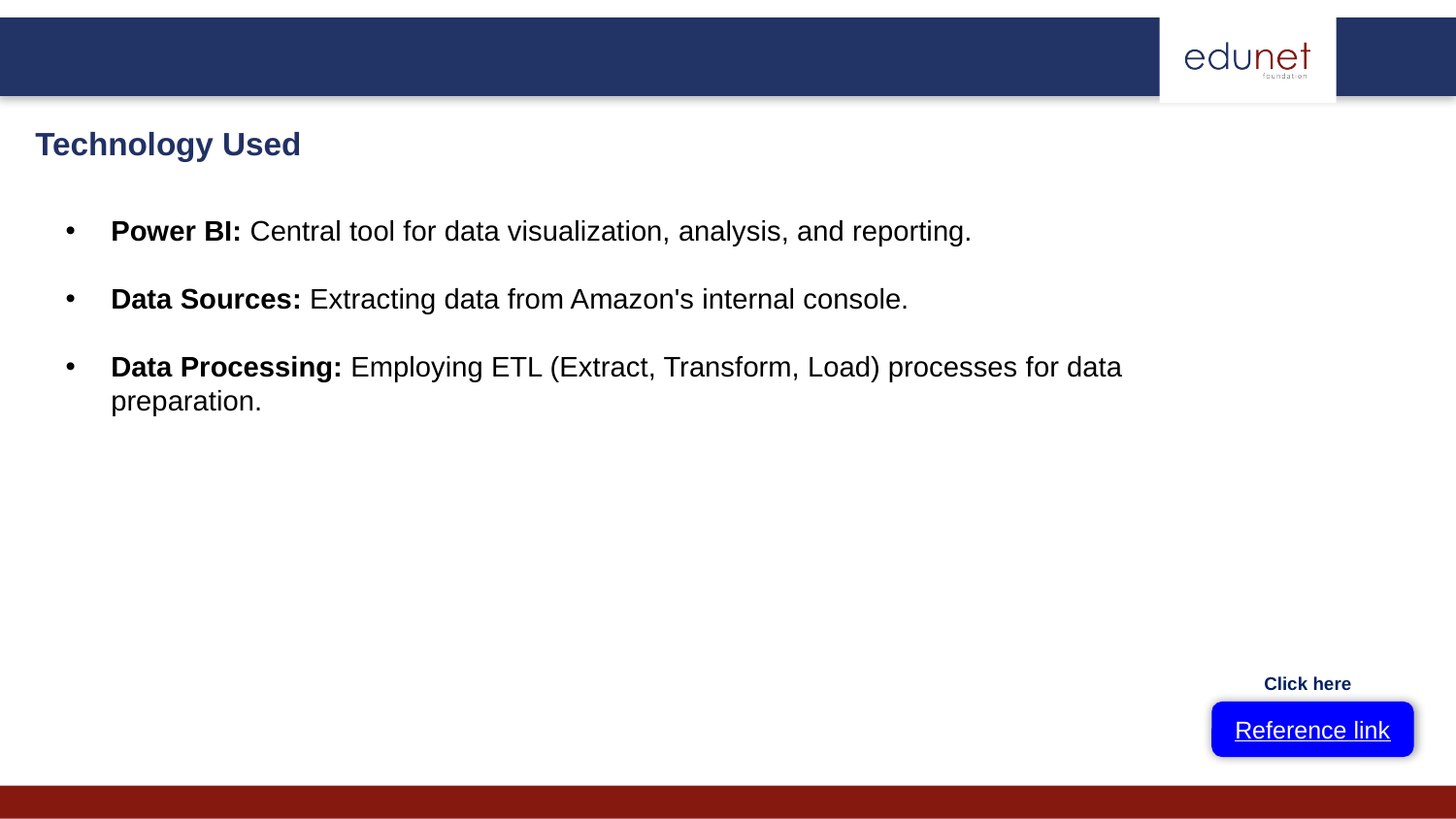

Technology Used
Power BI: Central tool for data visualization, analysis, and reporting.

Data Sources: Extracting data from Amazon's internal console.

Data Processing: Employing ETL (Extract, Transform, Load) processes for data preparation.
Click here
Reference link